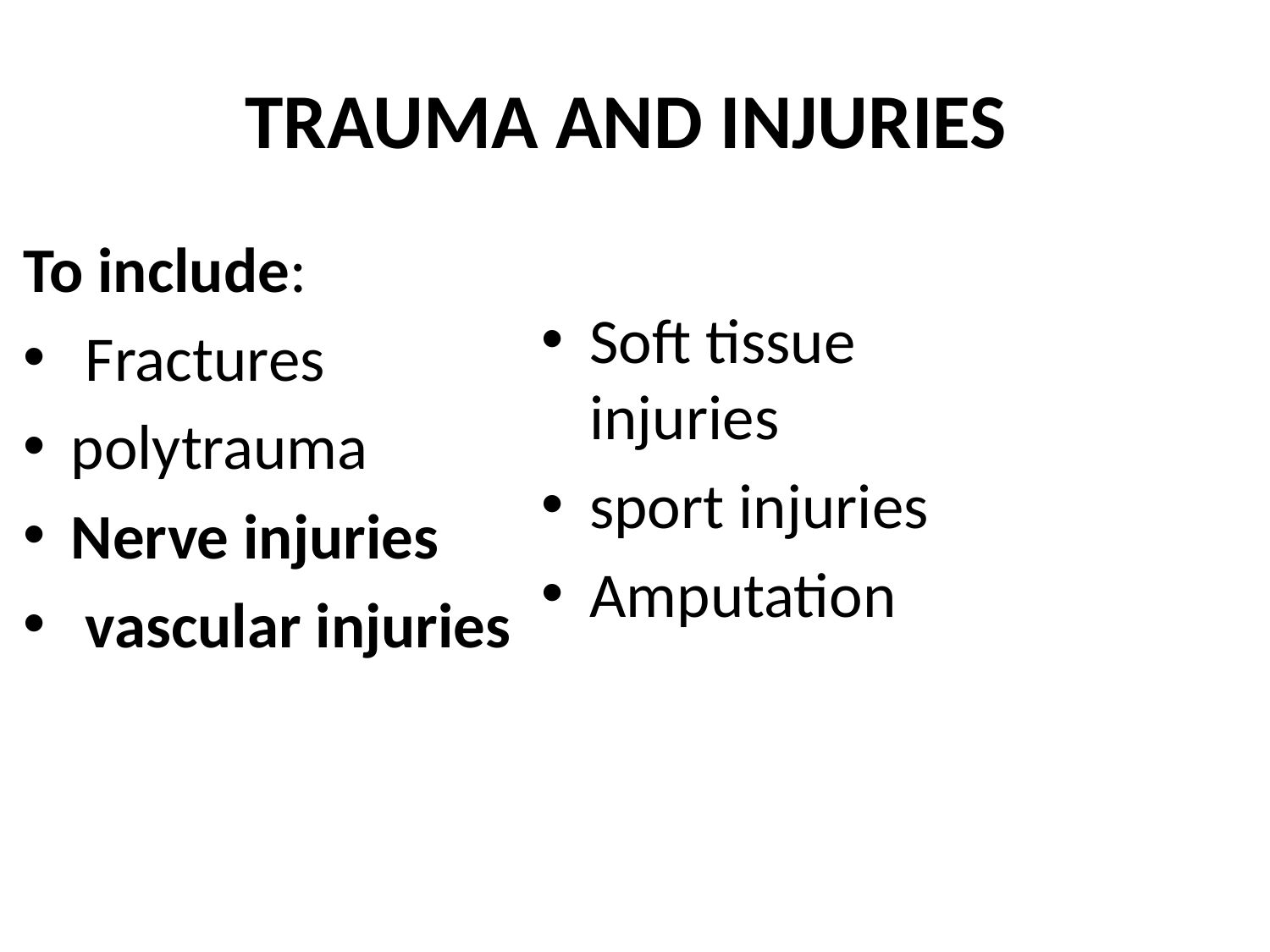

# TRAUMA AND INJURIES
To include:
 Fractures
polytrauma
Nerve injuries
 vascular injuries

Soft tissue injuries
sport injuries
Amputation